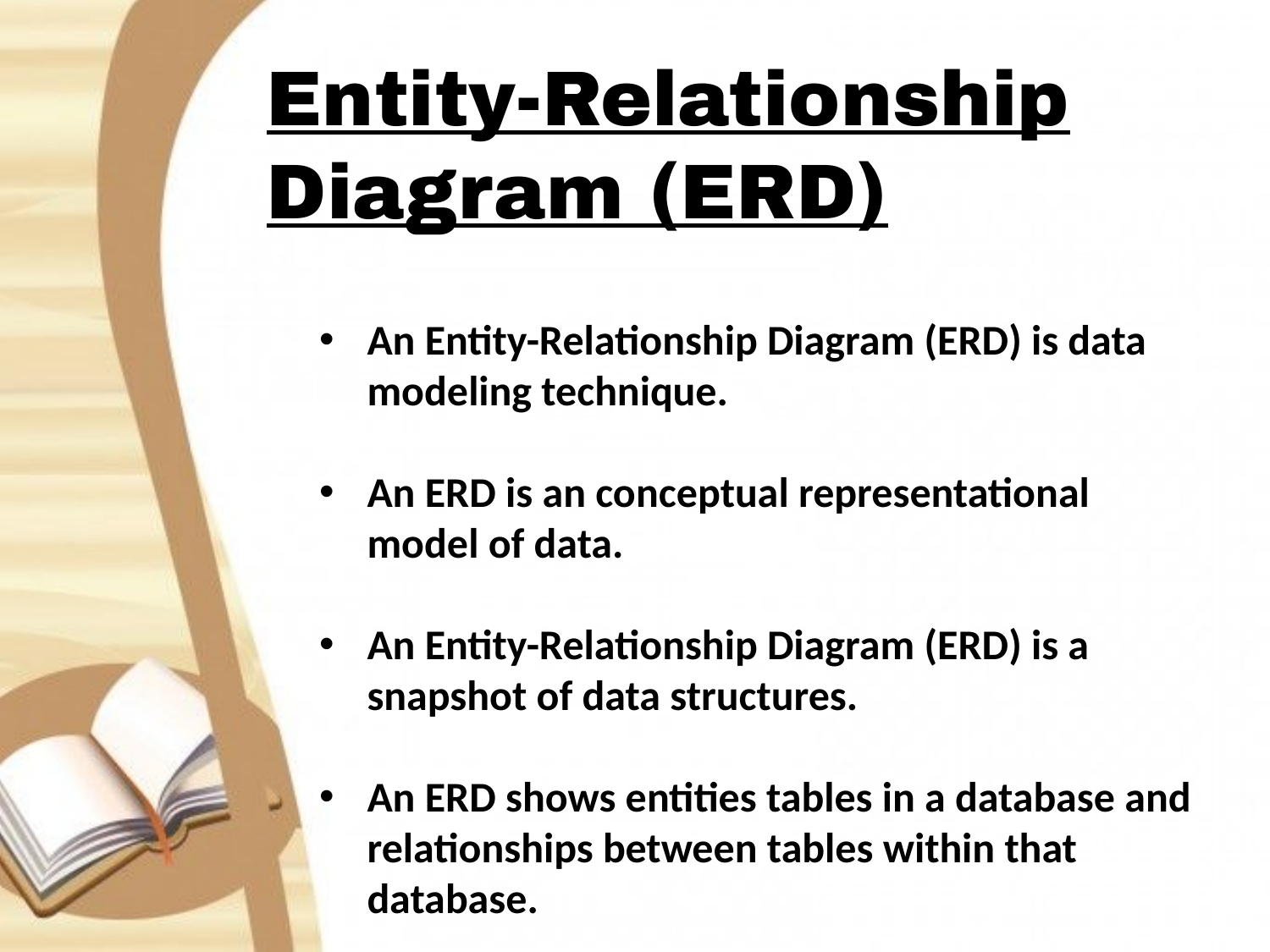

Entity-Relationship Diagram (ERD)
An Entity-Relationship Diagram (ERD) is data modeling technique.

An ERD is an conceptual representational model of data.

An Entity-Relationship Diagram (ERD) is a snapshot of data structures.

An ERD shows entities tables in a database and relationships between tables within that database.